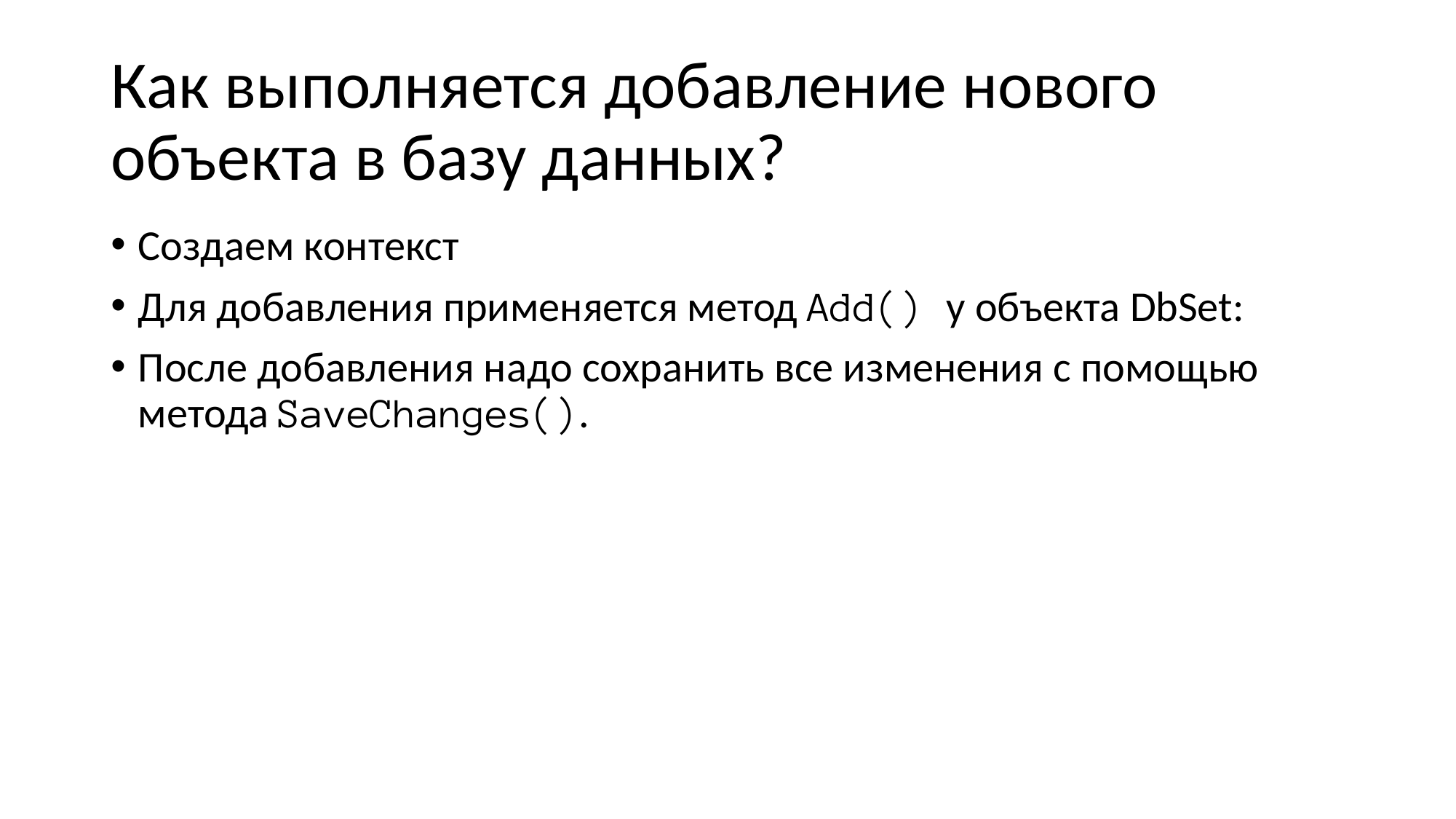

# Как выполняется добавление нового объекта в базу данных?
Создаем контекст
Для добавления применяется метод Add() у объекта DbSet:
После добавления надо сохранить все изменения с помощью метода SaveChanges().